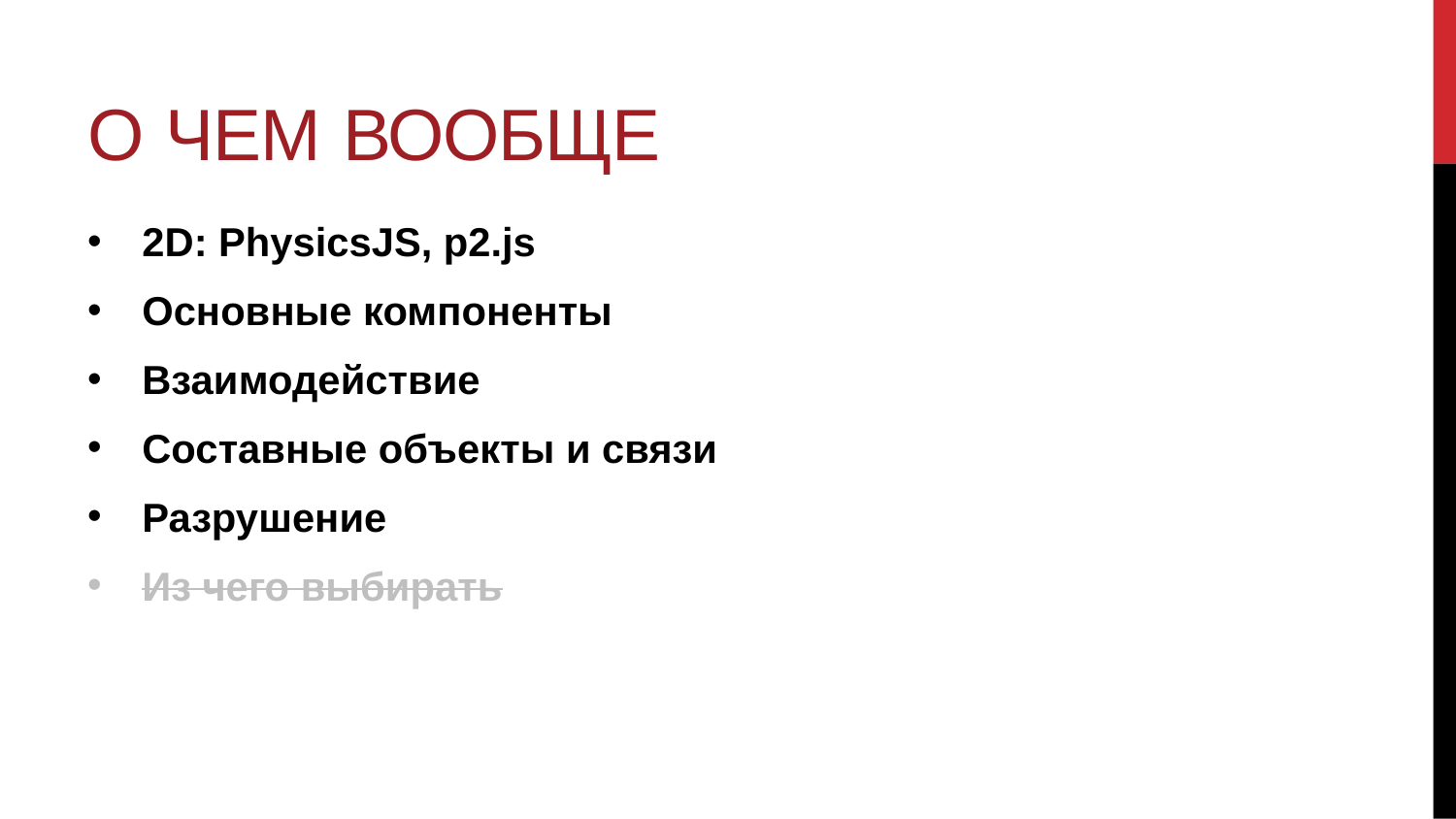

# О чем вообще
2D: PhysicsJS, p2.js
Основные компоненты
Взаимодействие
Составные объекты и связи
Разрушение
Из чего выбирать